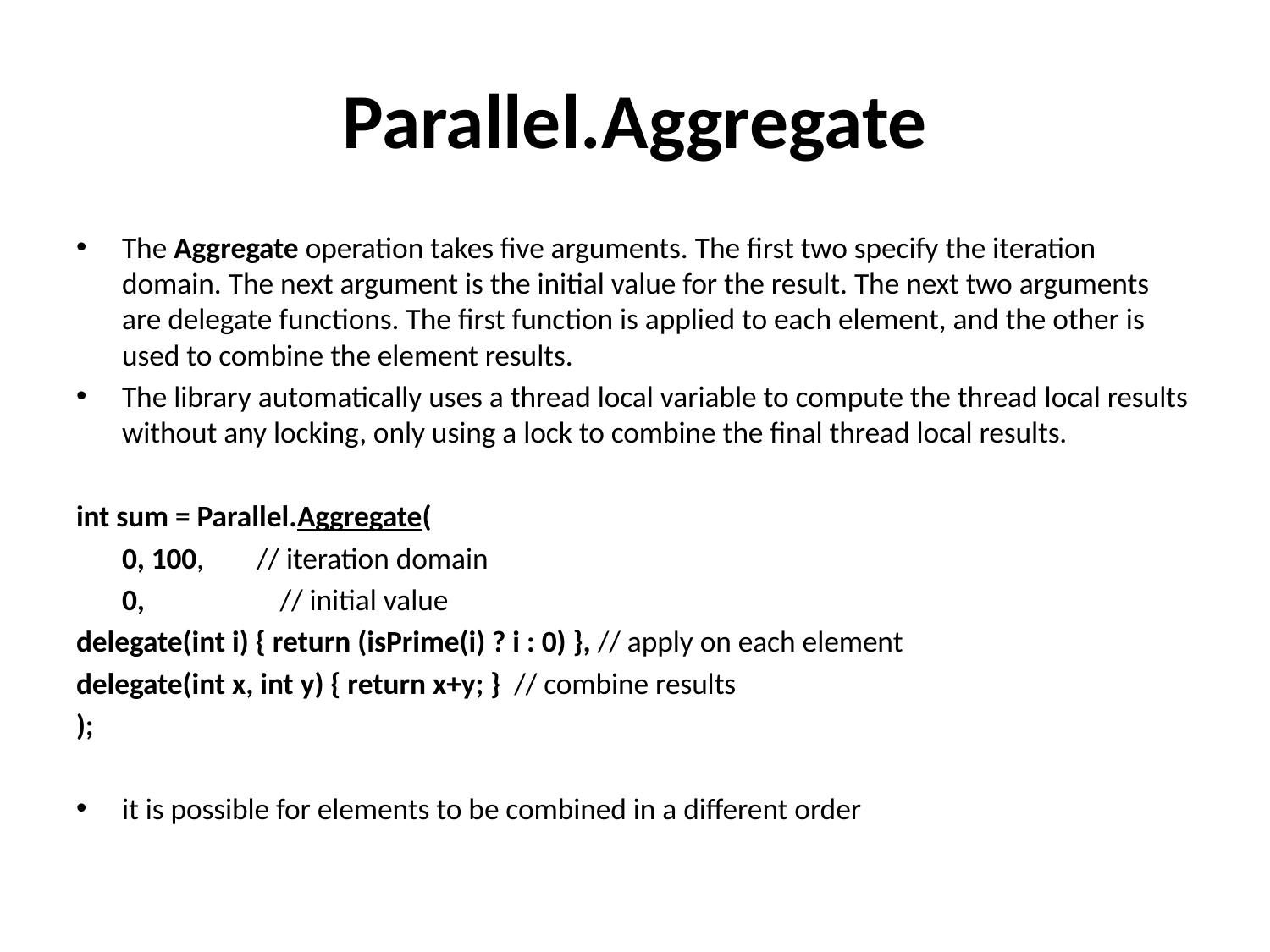

# Parallel.Aggregate
The Aggregate operation takes five arguments. The first two specify the iteration domain. The next argument is the initial value for the result. The next two arguments are delegate functions. The first function is applied to each element, and the other is used to combine the element results.
The library automatically uses a thread local variable to compute the thread local results without any locking, only using a lock to combine the final thread local results.

int sum = Parallel.Aggregate(
	0, 100, 	// iteration domain
	0,                    // initial value
delegate(int i) { return (isPrime(i) ? i : 0) }, // apply on each element
delegate(int x, int y) { return x+y; }  // combine results
);

it is possible for elements to be combined in a different order